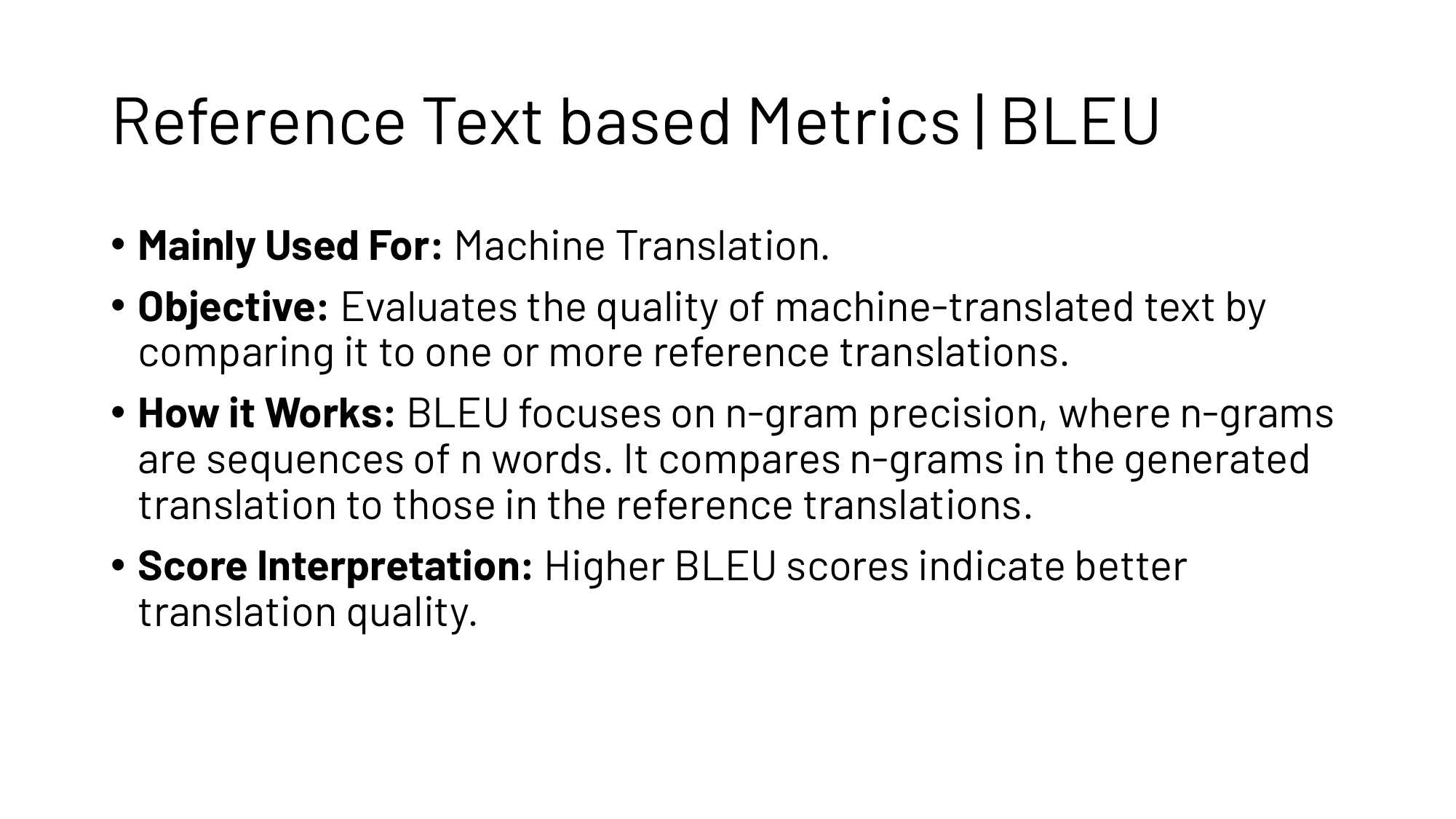

# Reference Text based Metrics | BLEU
Mainly Used For: Machine Translation.
Objective: Evaluates the quality of machine-translated text by comparing it to one or more reference translations.
How it Works: BLEU focuses on n-gram precision, where n-grams are sequences of n words. It compares n-grams in the generated translation to those in the reference translations.
Score Interpretation: Higher BLEU scores indicate better translation quality.